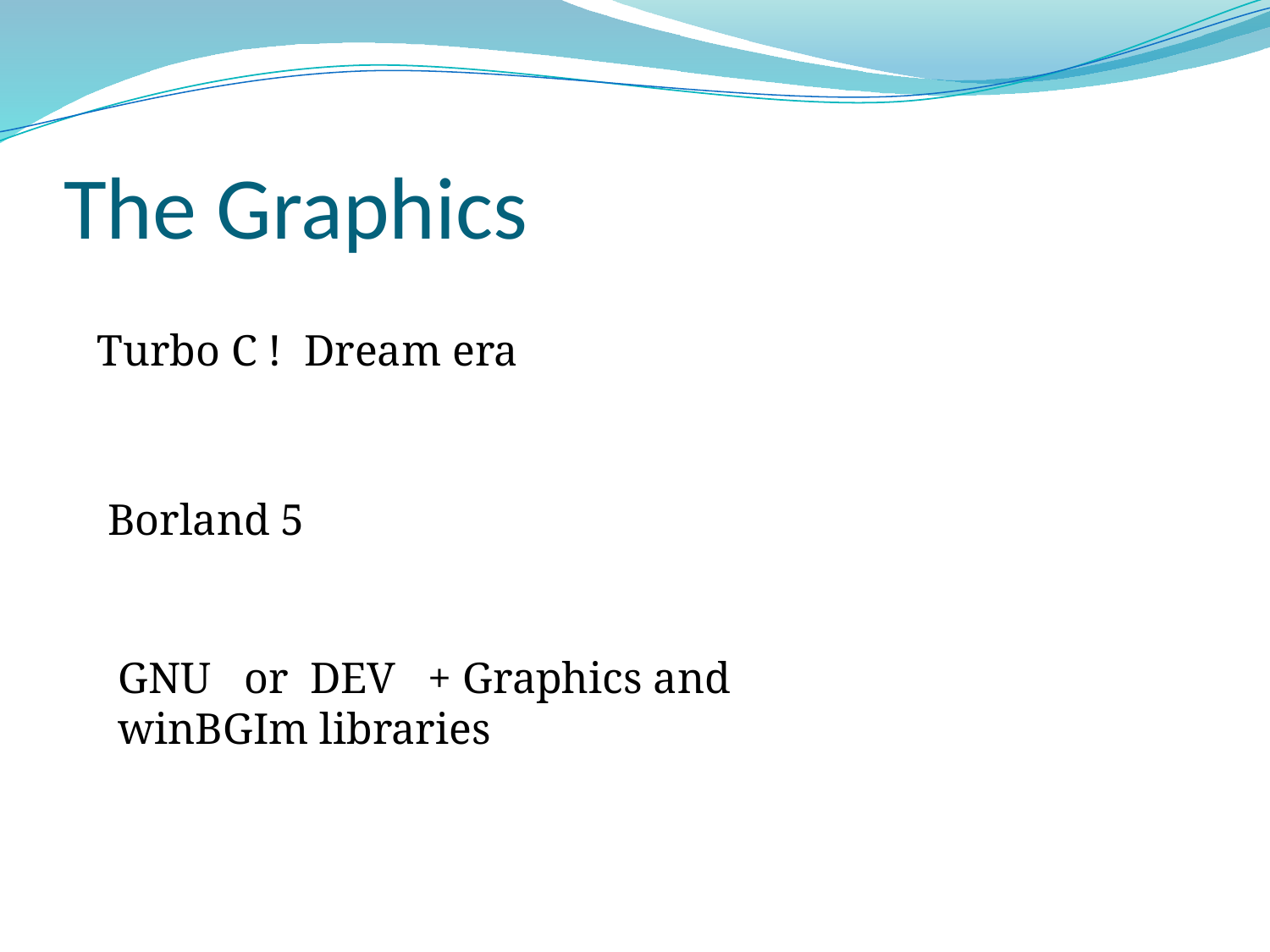

# The Graphics
Turbo C !  Dream era
Borland 5
GNU   or  DEV   + Graphics and winBGIm libraries